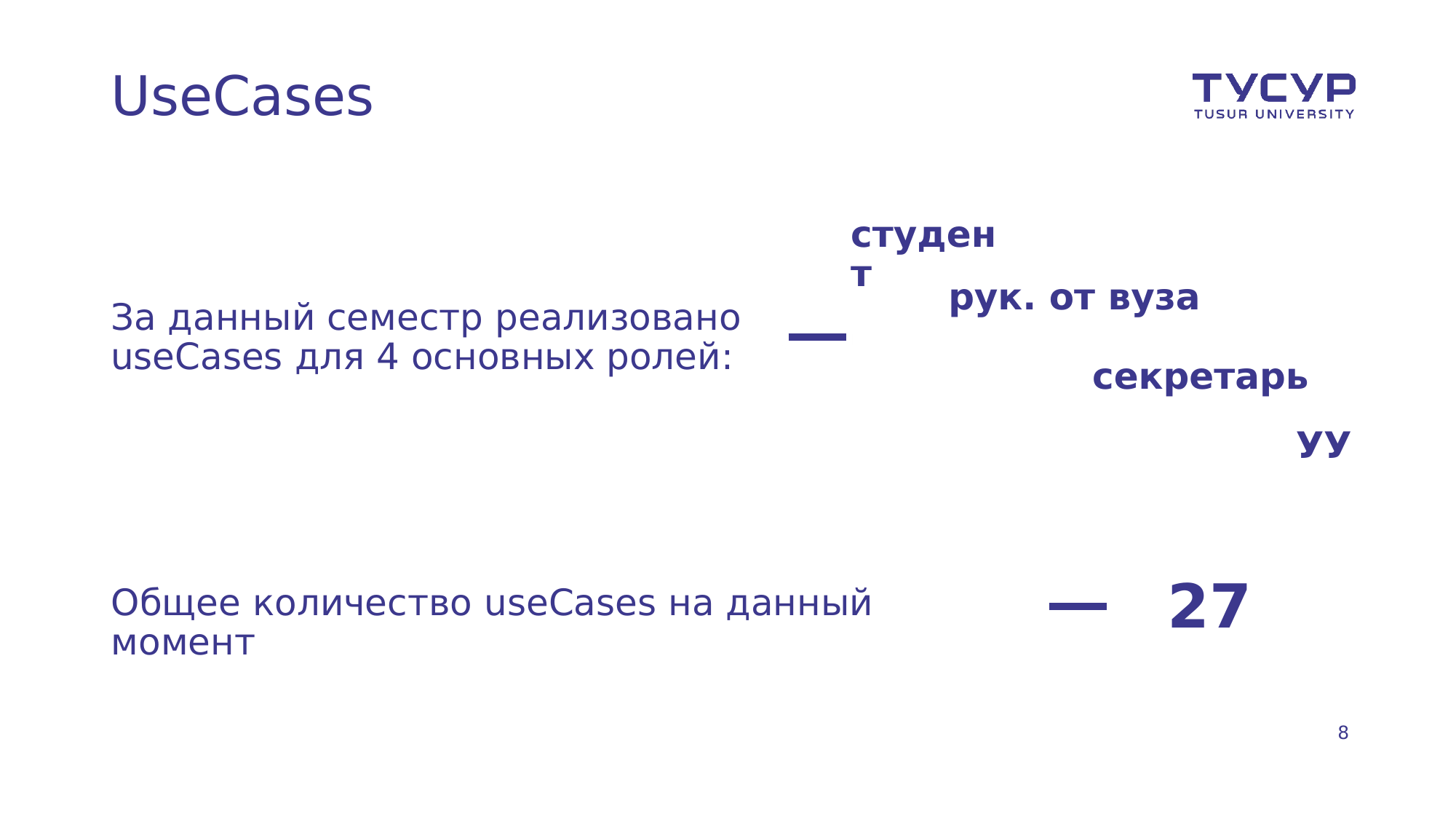

# UseCases
студент
рук. от вуза
За данный семестр реализовано useCases для 4 основных ролей:
секретарь
УУ
27
Общее количество useCases на данный момент
8